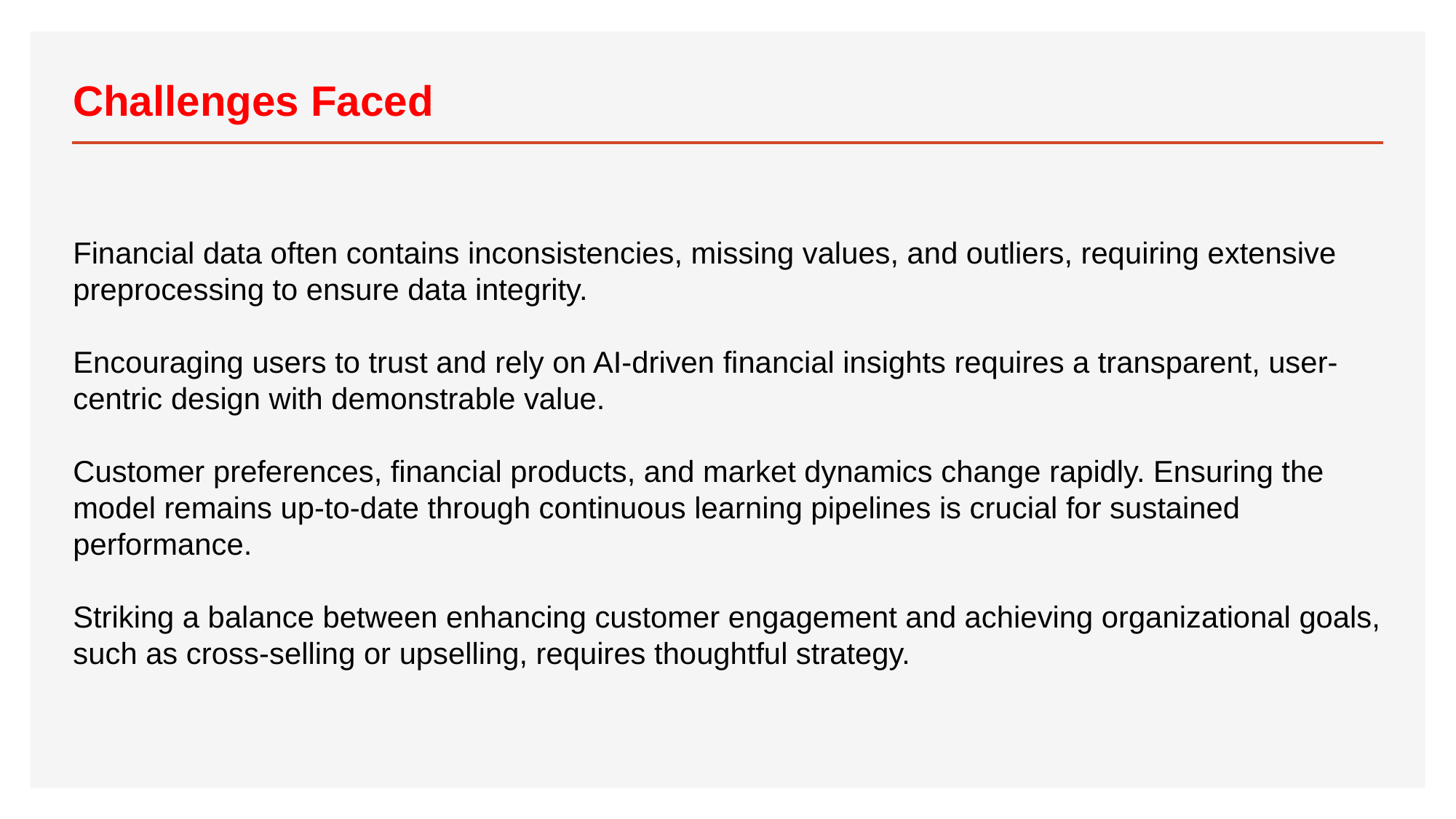

# Challenges Faced
Financial data often contains inconsistencies, missing values, and outliers, requiring extensive preprocessing to ensure data integrity.

Encouraging users to trust and rely on AI-driven financial insights requires a transparent, user-centric design with demonstrable value.

Customer preferences, financial products, and market dynamics change rapidly. Ensuring the model remains up-to-date through continuous learning pipelines is crucial for sustained performance.

Striking a balance between enhancing customer engagement and achieving organizational goals, such as cross-selling or upselling, requires thoughtful strategy.